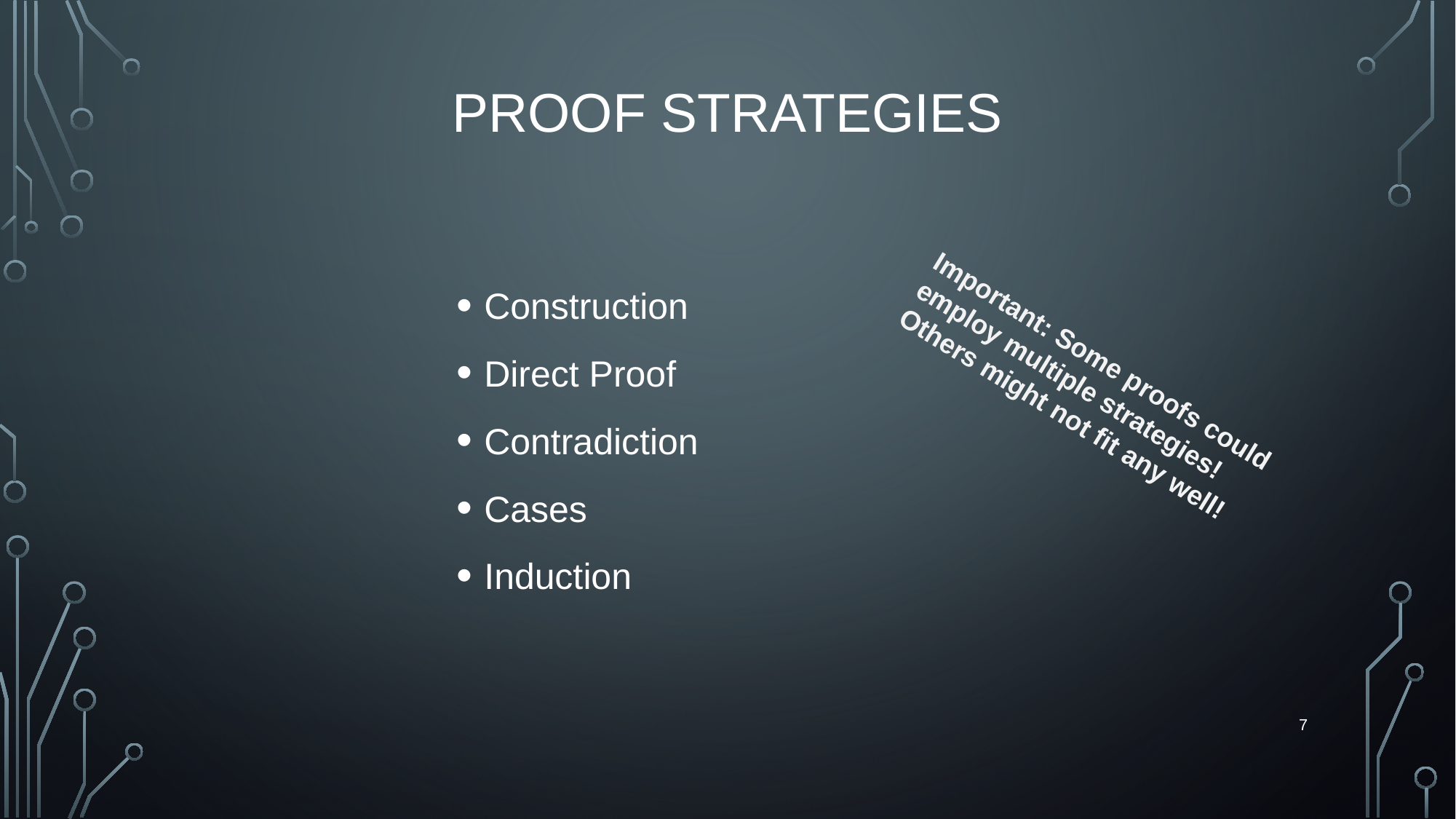

# Proof Strategies
Construction
Direct Proof
Contradiction
Cases
Induction

Important: Some proofs could employ multiple strategies! Others might not fit any well!
7